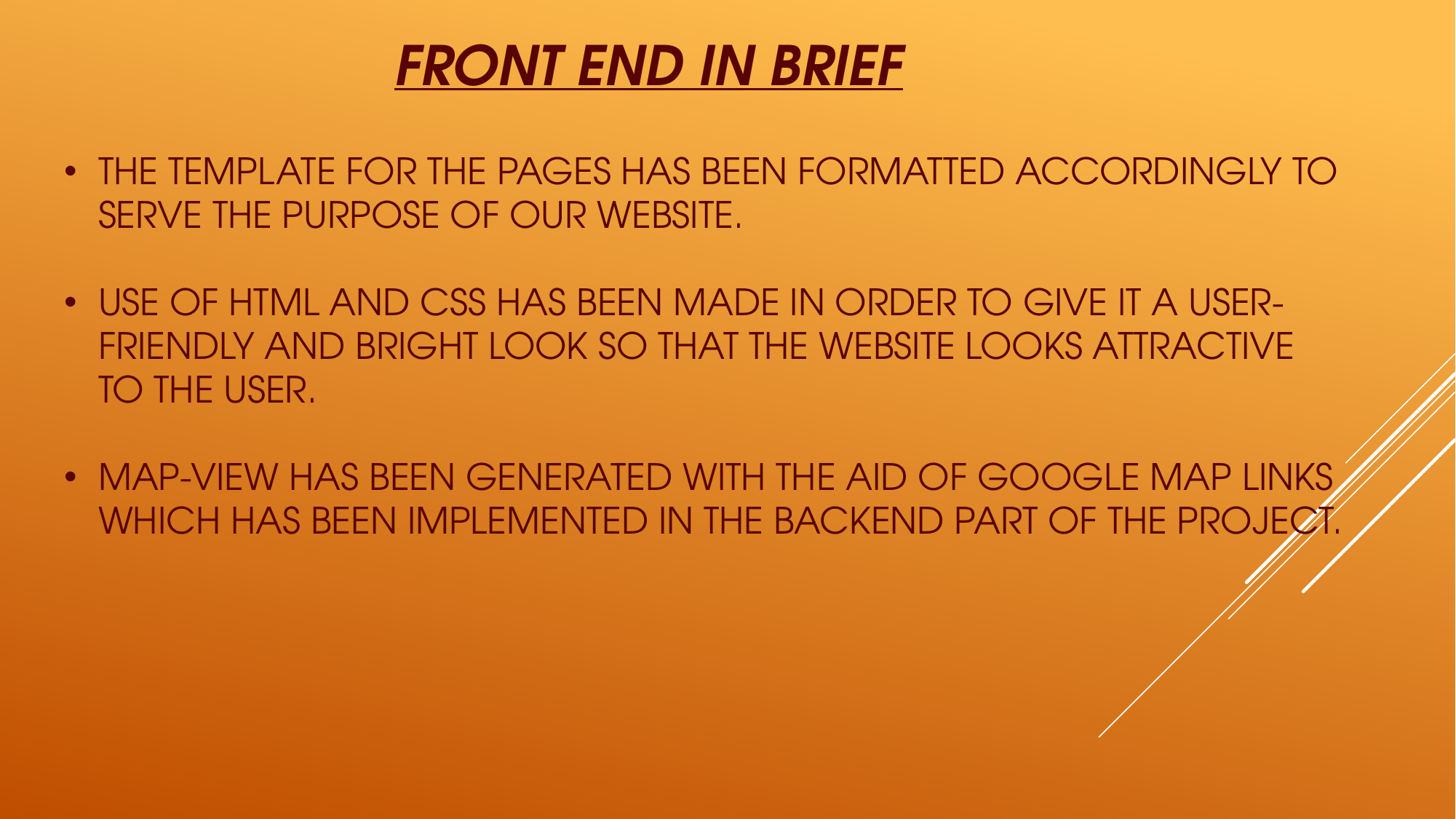

FRONT END IN BRIEF
THE TEMPLATE FOR THE PAGES HAS BEEN FORMATTED ACCORDINGLY TO SERVE THE PURPOSE OF OUR WEBSITE.

USE OF HTML AND CSS HAS BEEN MADE IN ORDER TO GIVE IT A USER-FRIENDLY AND BRIGHT LOOK SO THAT THE WEBSITE LOOKS ATTRACTIVE TO THE USER.

MAP-VIEW HAS BEEN GENERATED WITH THE AID OF GOOGLE MAP LINKS WHICH HAS BEEN IMPLEMENTED IN THE BACKEND PART OF THE PROJECT.